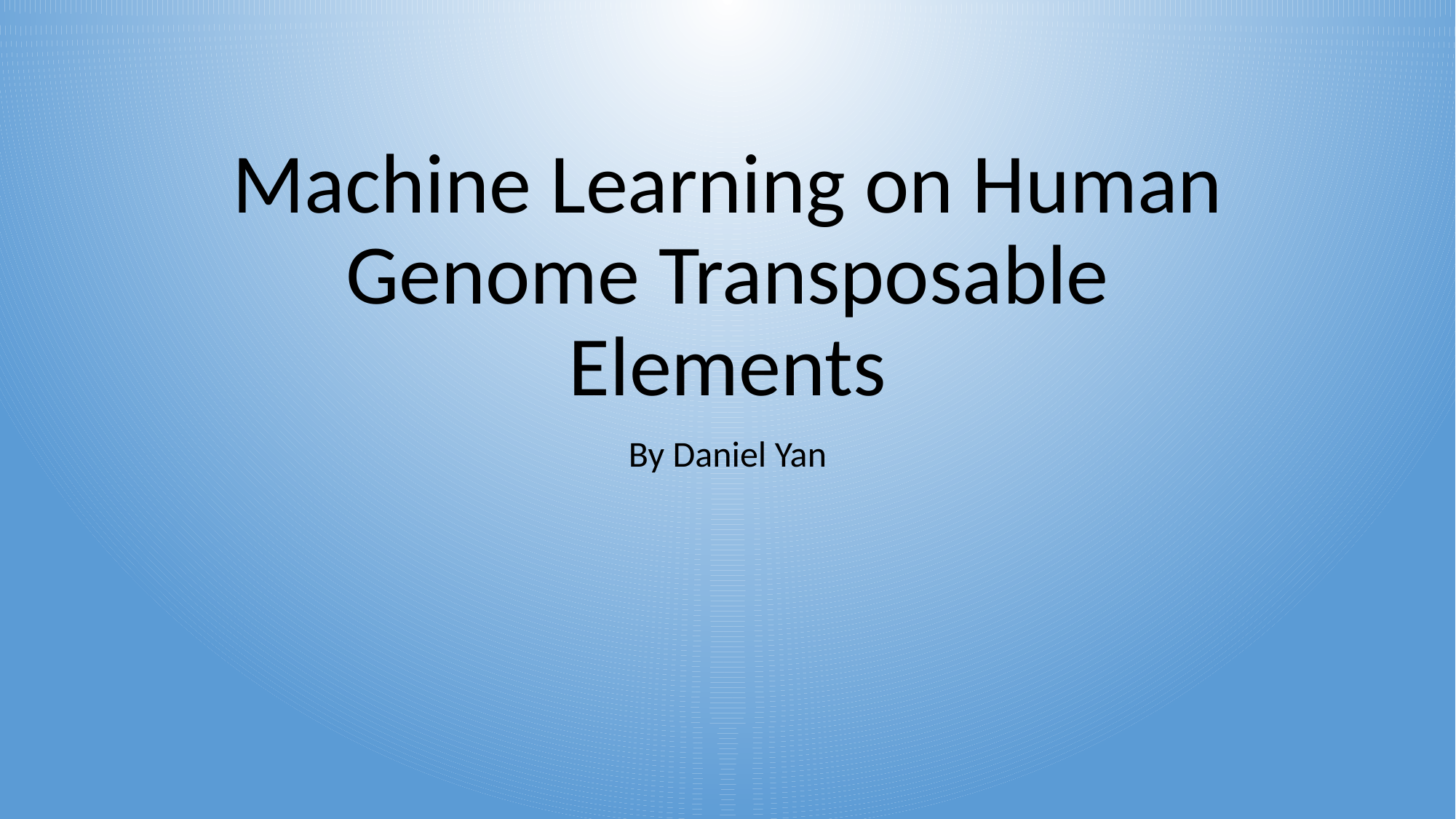

# Machine Learning on Human Genome Transposable Elements
By Daniel Yan